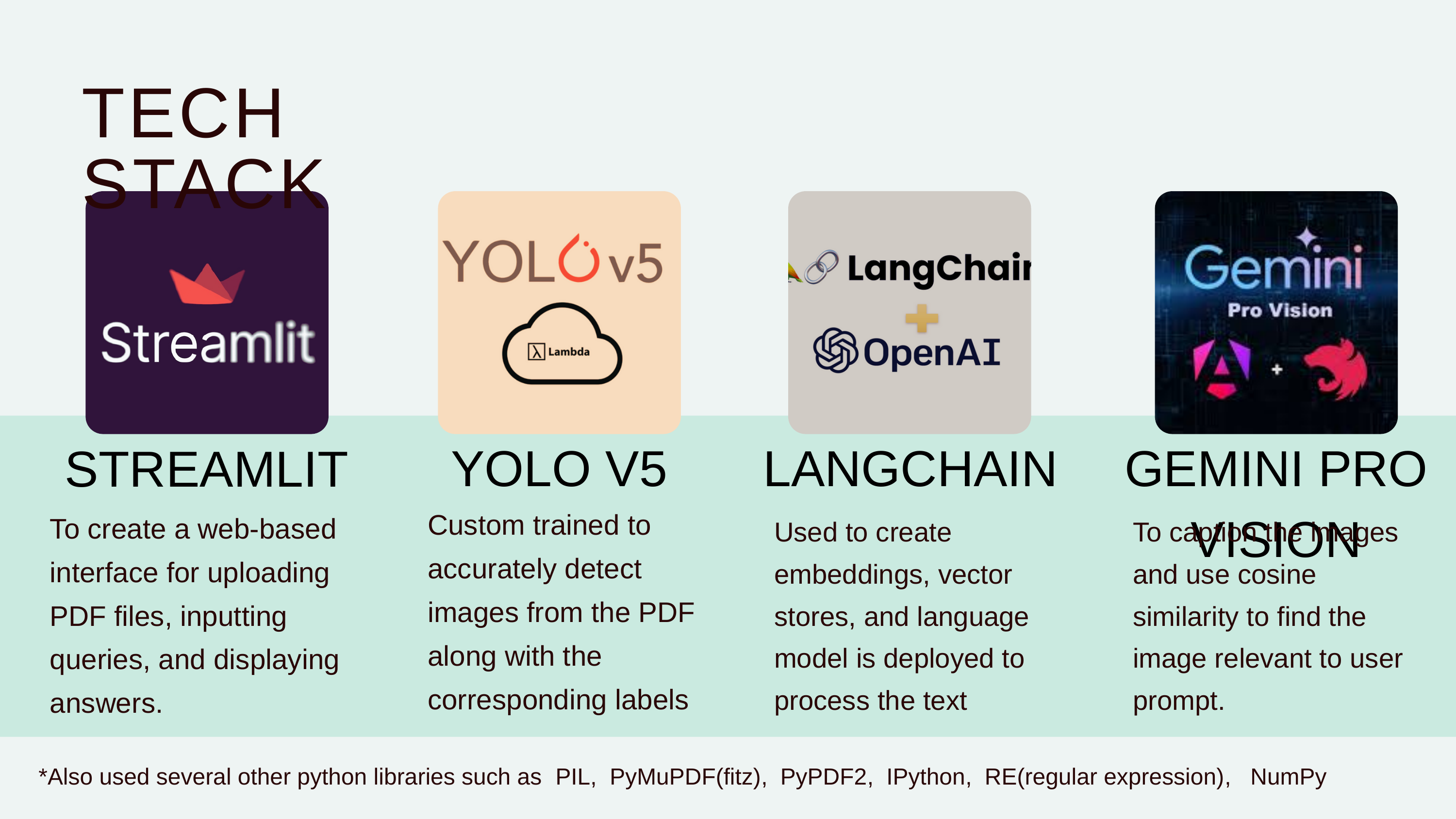

TECH STACK

YOLO V5
LANGCHAIN
GEMINI PRO VISION
STREAMLIT
Custom trained to accurately detect images from the PDF along with the corresponding labels
To create a web-based interface for uploading PDF files, inputting queries, and displaying answers.
Used to create embeddings, vector stores, and language model is deployed to process the text
To caption the images and use cosine similarity to find the image relevant to user prompt.
*Also used several other python libraries such as  PIL,  PyMuPDF(fitz),  PyPDF2,  IPython,  RE(regular expression),   NumPy